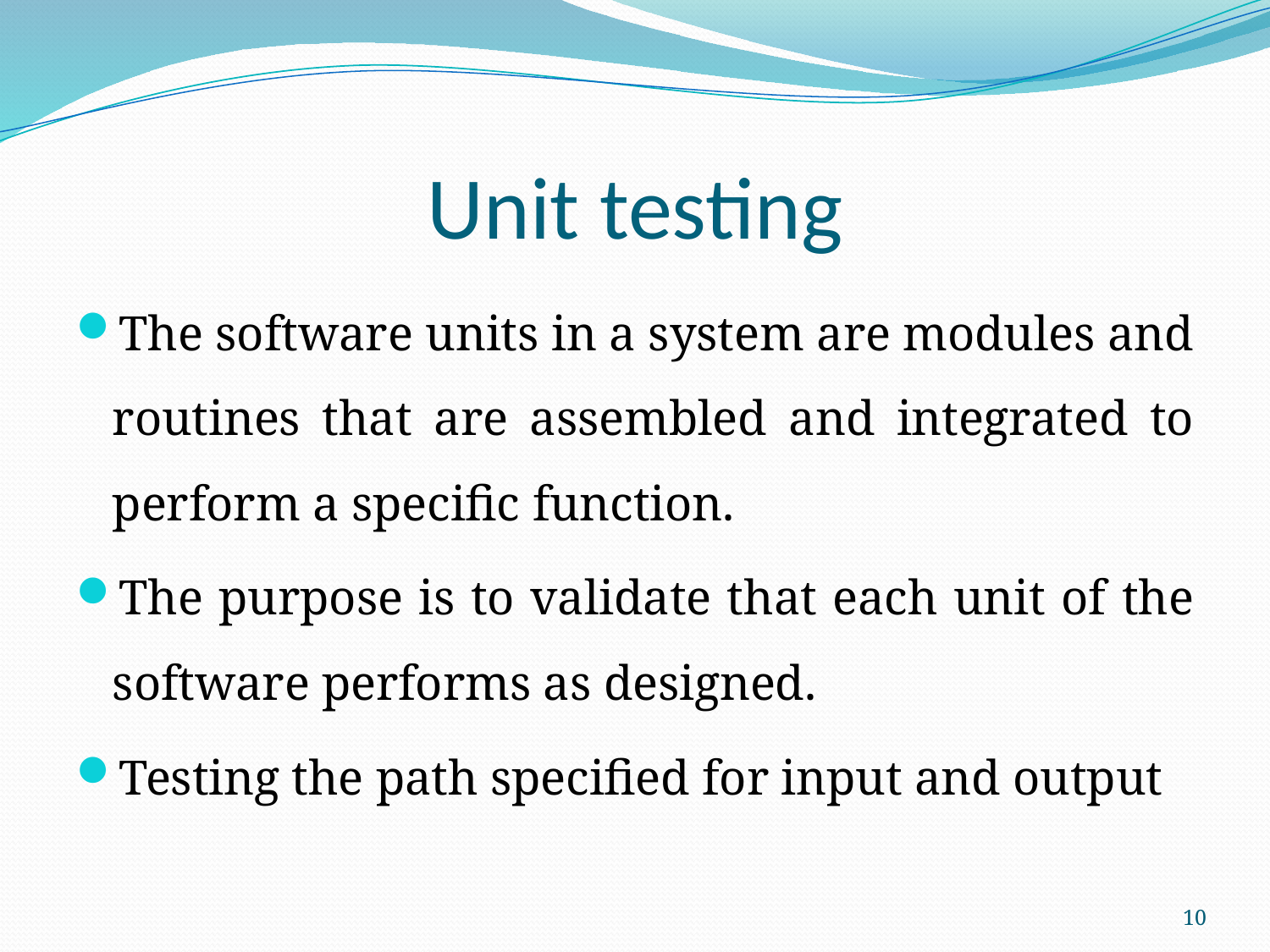

# Unit testing
The software units in a system are modules and routines that are assembled and integrated to perform a specific function.
The purpose is to validate that each unit of the software performs as designed.
Testing the path specified for input and output

10